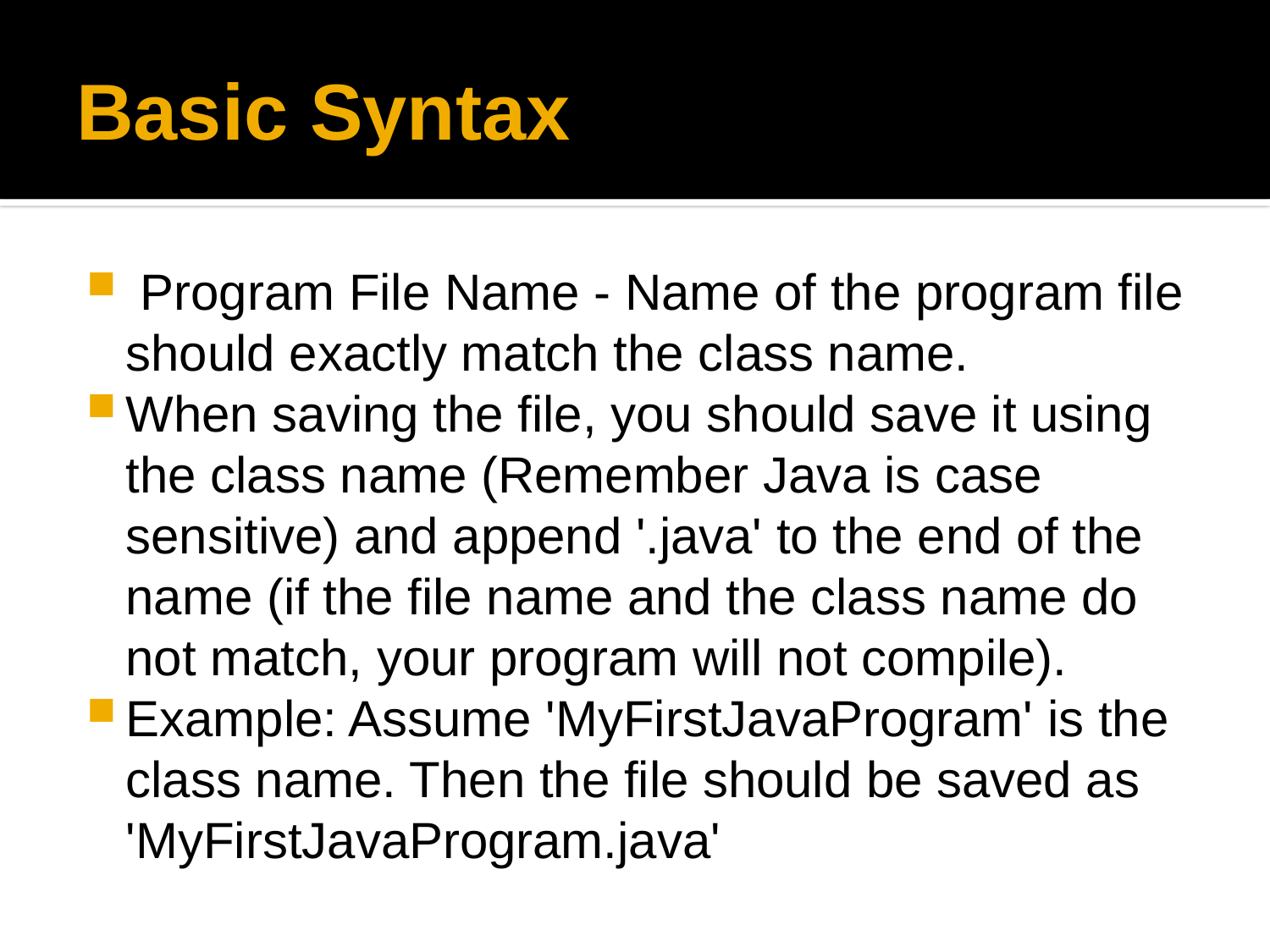

# Basic Syntax
 Program File Name - Name of the program file should exactly match the class name.
When saving the file, you should save it using the class name (Remember Java is case sensitive) and append '.java' to the end of the name (if the file name and the class name do not match, your program will not compile).
Example: Assume 'MyFirstJavaProgram' is the class name. Then the file should be saved as 'MyFirstJavaProgram.java'